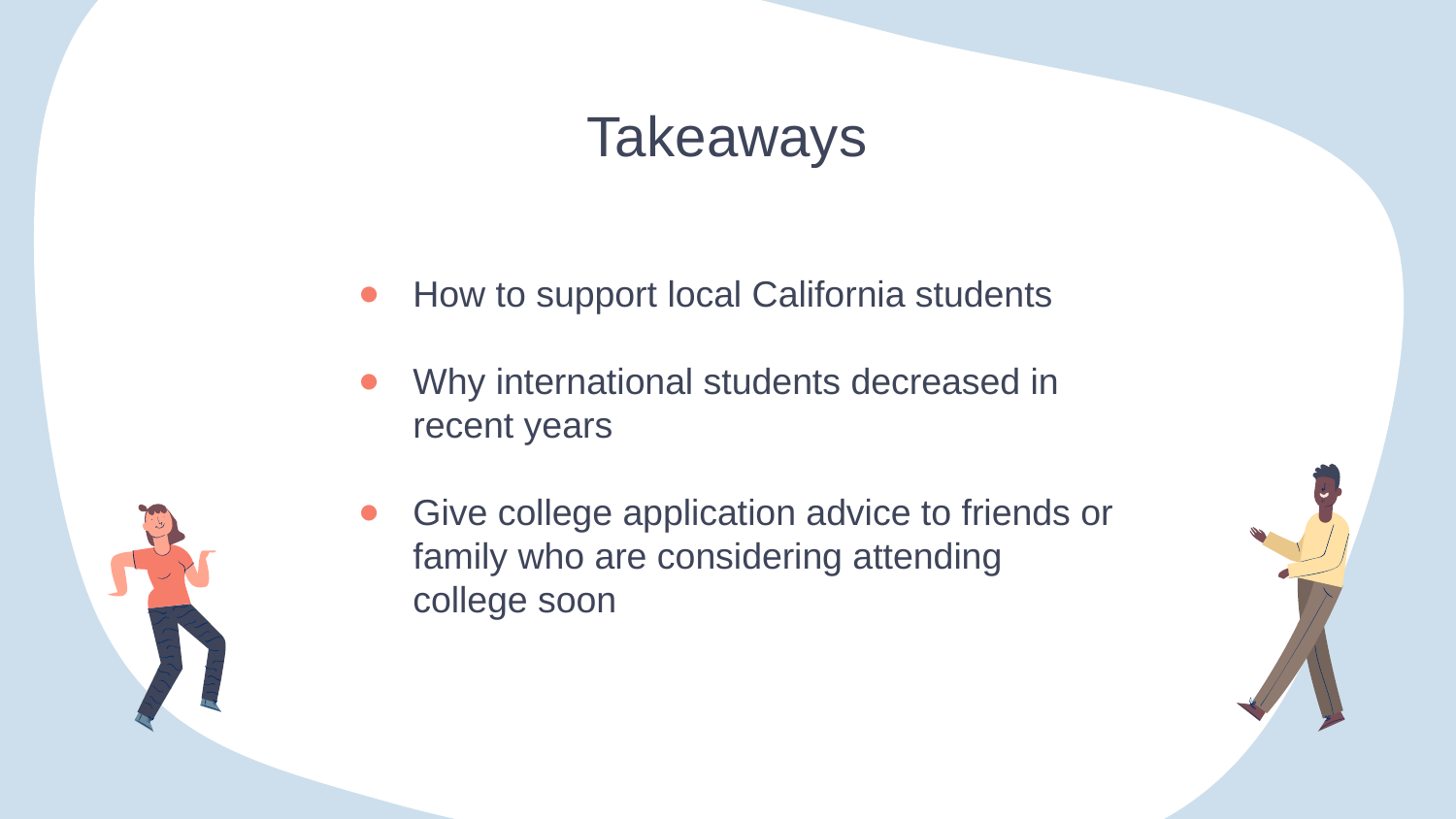

# Takeaways

How to support local California students

Why international students decreased in recent years

Give college application advice to friends or family who are considering attending college soon